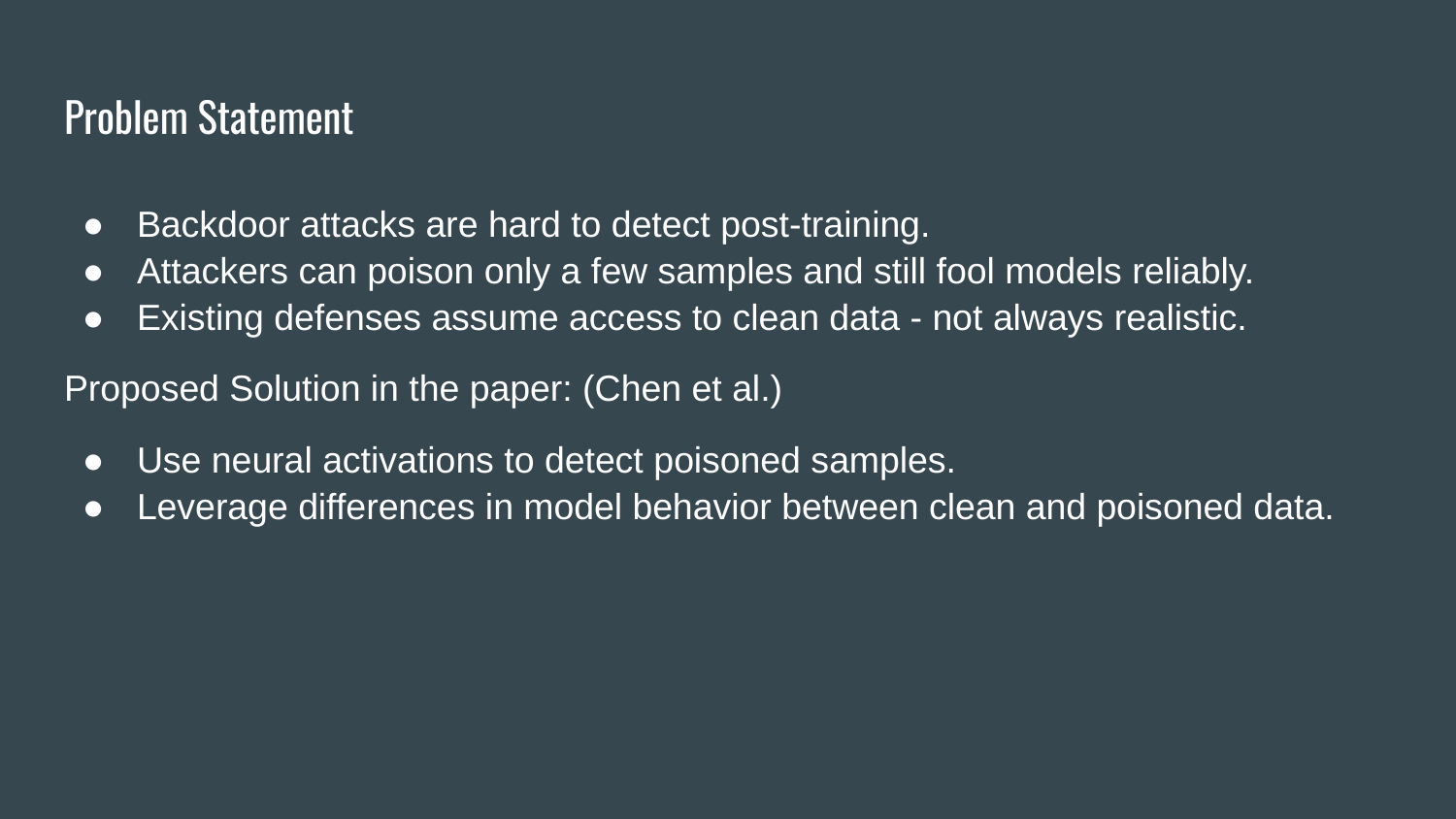

# Problem Statement
Backdoor attacks are hard to detect post-training.
Attackers can poison only a few samples and still fool models reliably.
Existing defenses assume access to clean data - not always realistic.
Proposed Solution in the paper: (Chen et al.)
Use neural activations to detect poisoned samples.
Leverage differences in model behavior between clean and poisoned data.